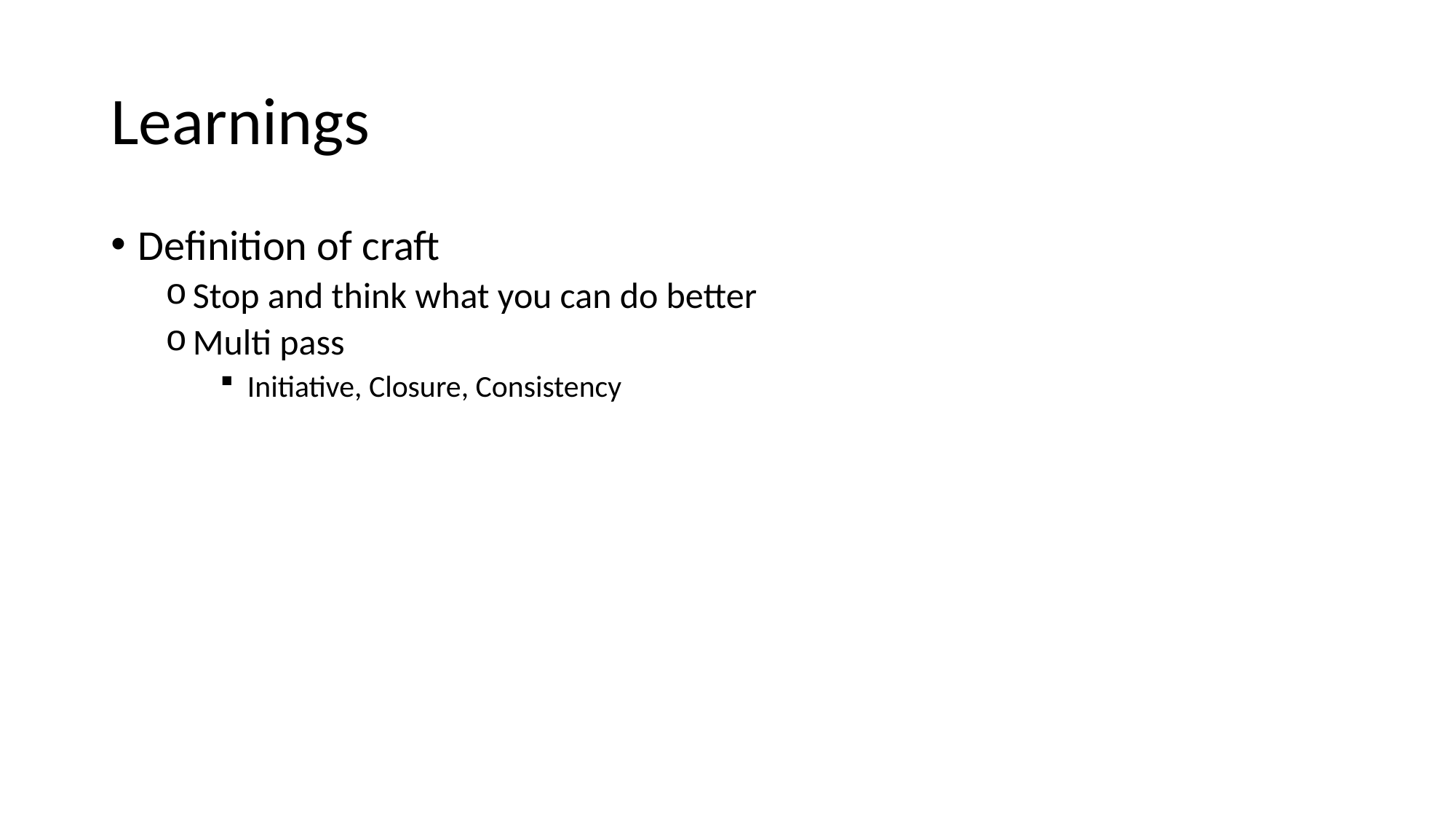

# Learnings
Definition of craft
Stop and think what you can do better
Multi pass
Initiative, Closure, Consistency